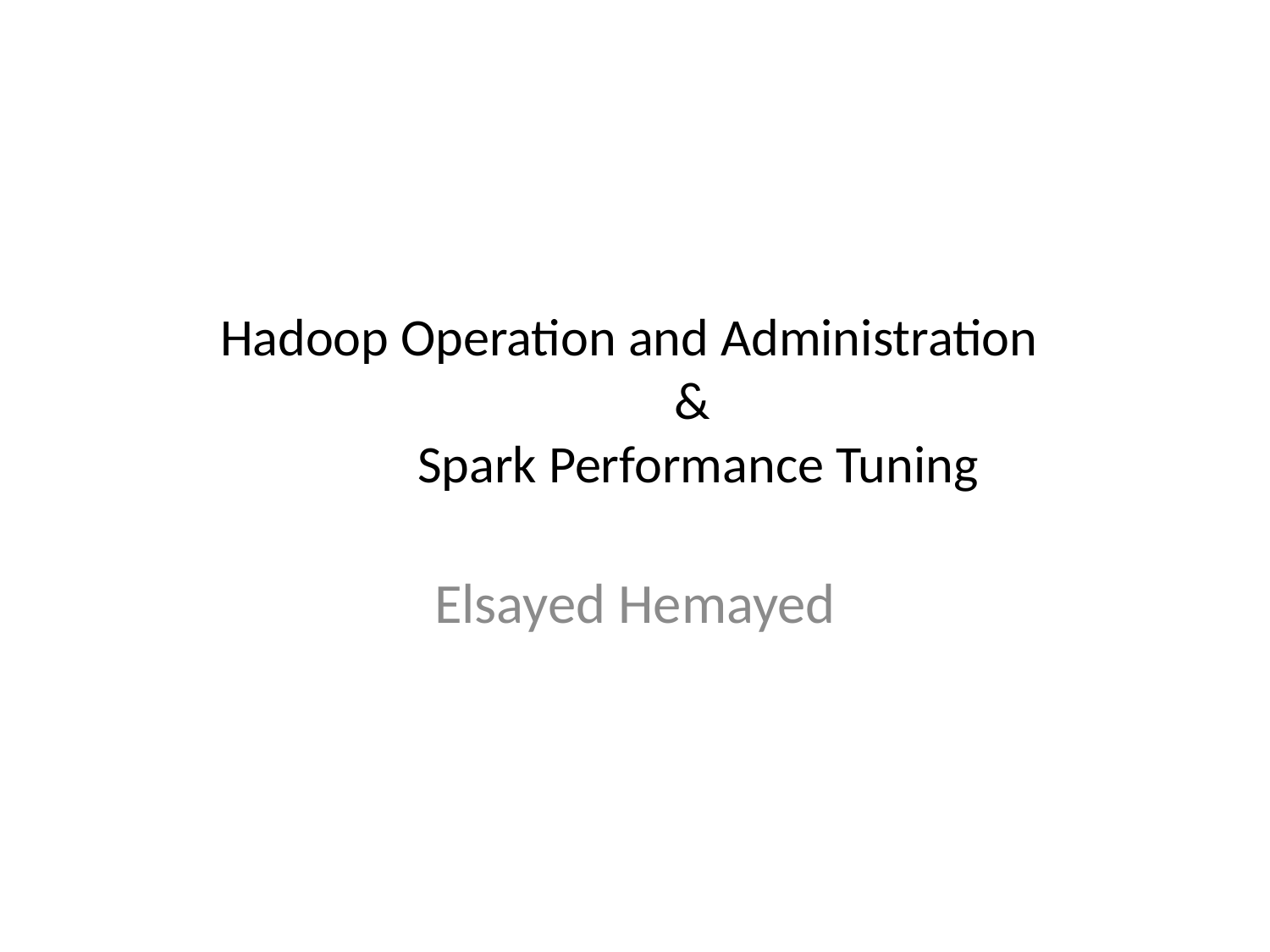

# Hadoop Operation and Administration & Spark Performance Tuning
Elsayed Hemayed